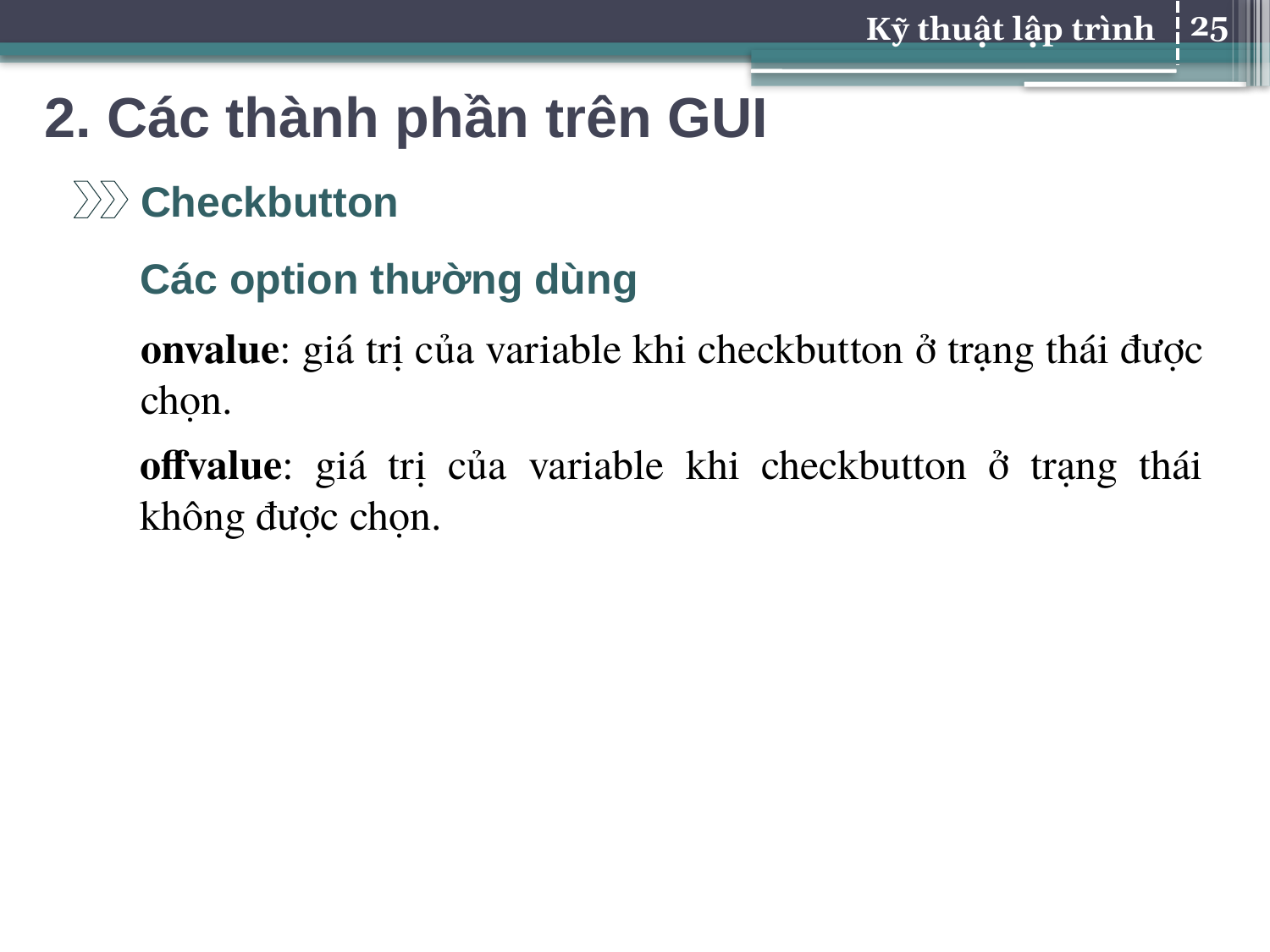

25
# 2. Các thành phần trên GUI
Checkbutton

Các option thường dùng
onvalue: giá trị của variable khi checkbutton ở trạng thái được chọn.
offvalue: giá trị của variable khi checkbutton ở trạng thái không được chọn.